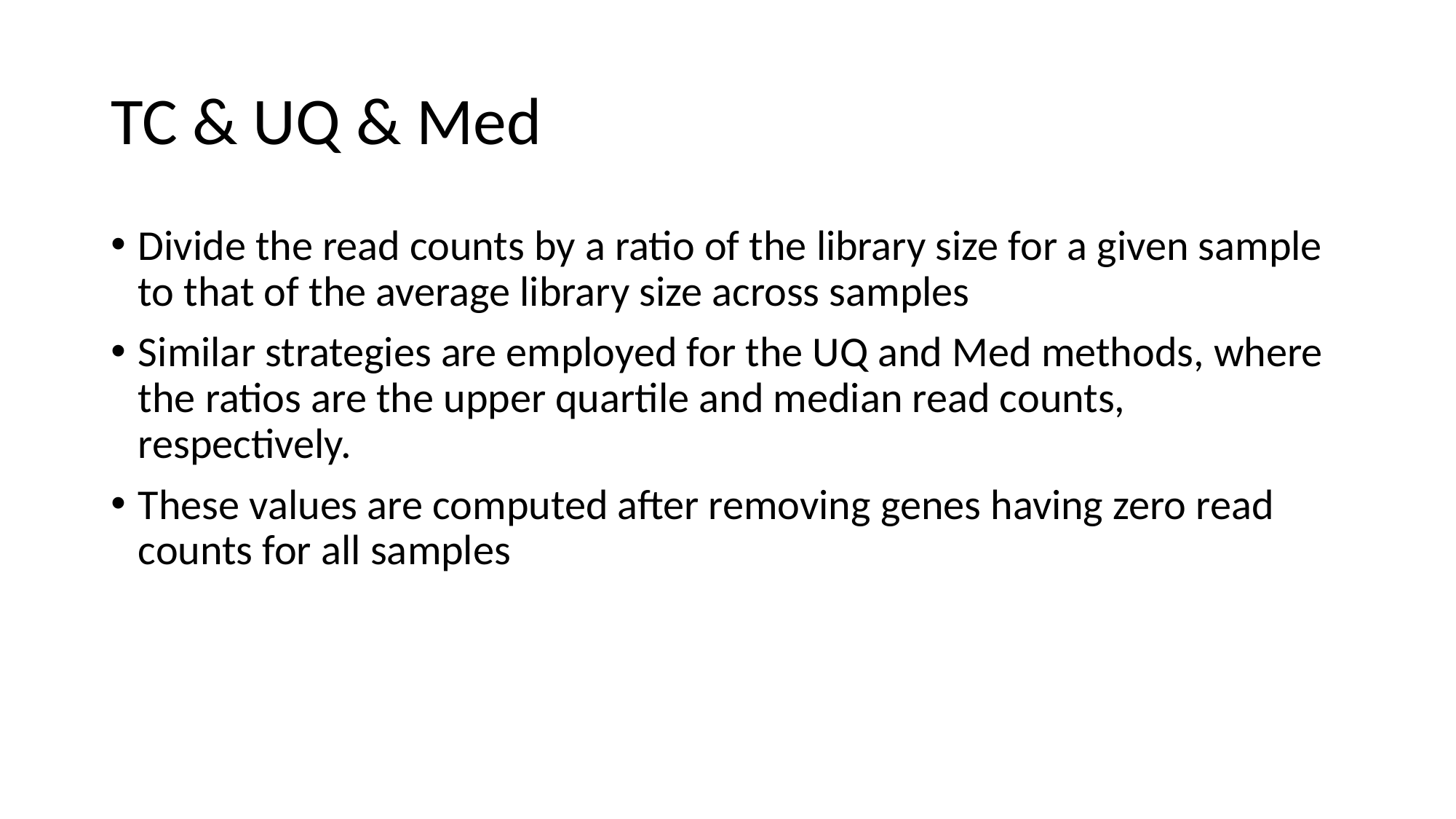

# TC & UQ & Med
Divide the read counts by a ratio of the library size for a given sample to that of the average library size across samples
Similar strategies are employed for the UQ and Med methods, where the ratios are the upper quartile and median read counts, respectively.
These values are computed after removing genes having zero read counts for all samples